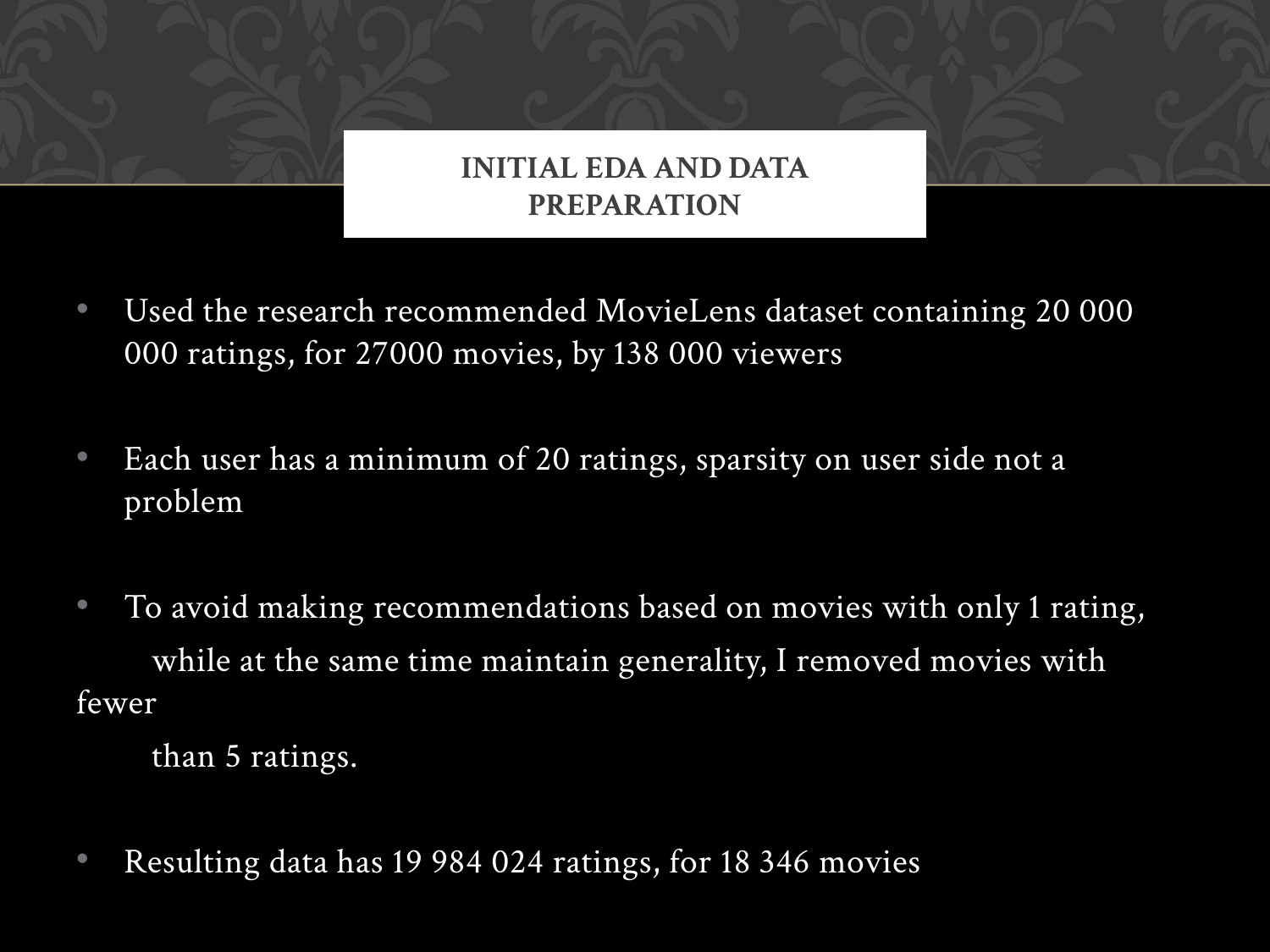

# Initial Eda and Data Preparation
Used the research recommended MovieLens dataset containing 20 000 000 ratings, for 27000 movies, by 138 000 viewers

Each user has a minimum of 20 ratings, sparsity on user side not a problem

To avoid making recommendations based on movies with only 1 rating,
         while at the same time maintain generality, I removed movies with fewer
         than 5 ratings.

Resulting data has 19 984 024 ratings, for 18 346 movies